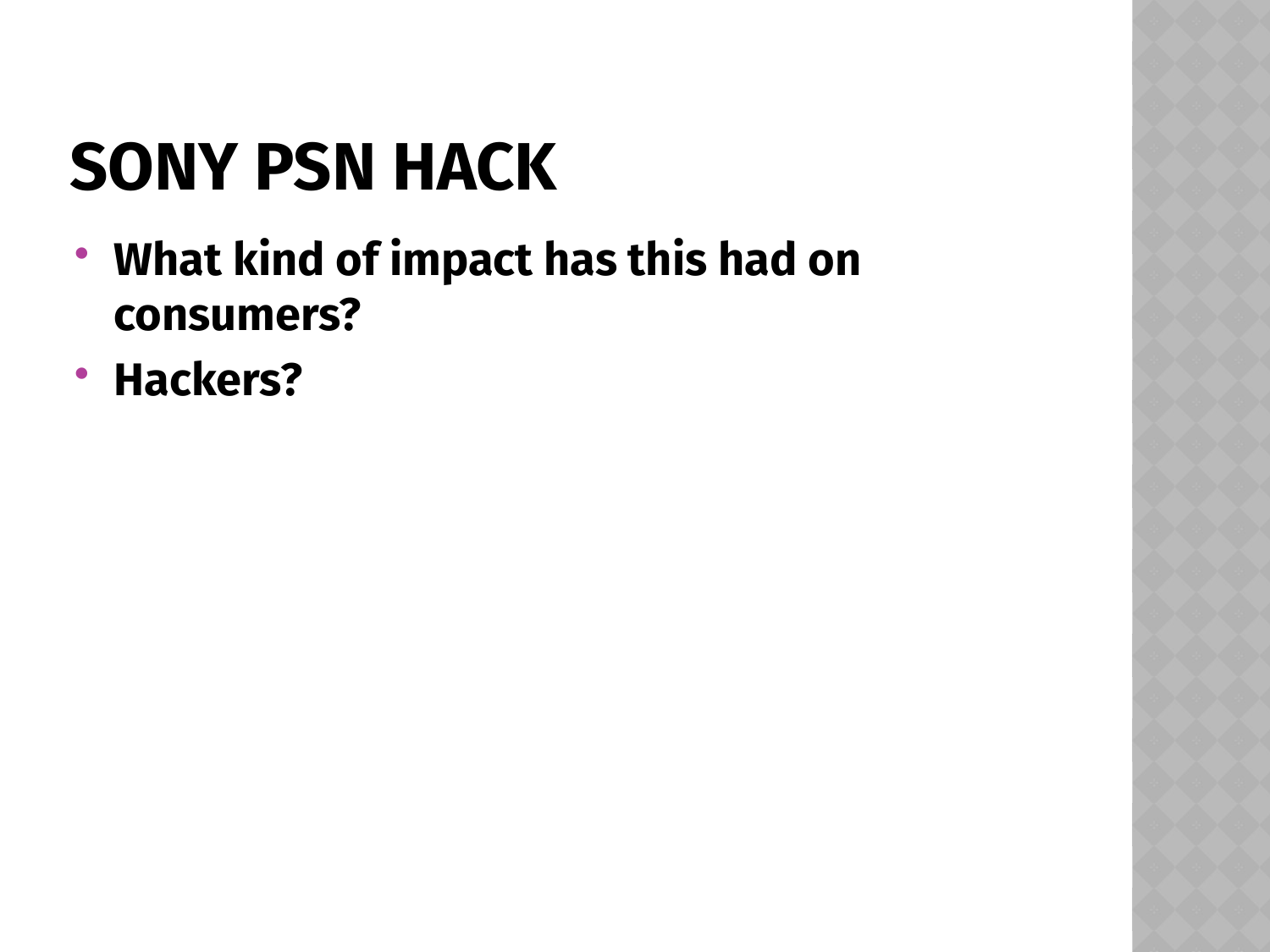

# Sony PSN Hack
What kind of impact has this had on consumers?
Hackers?